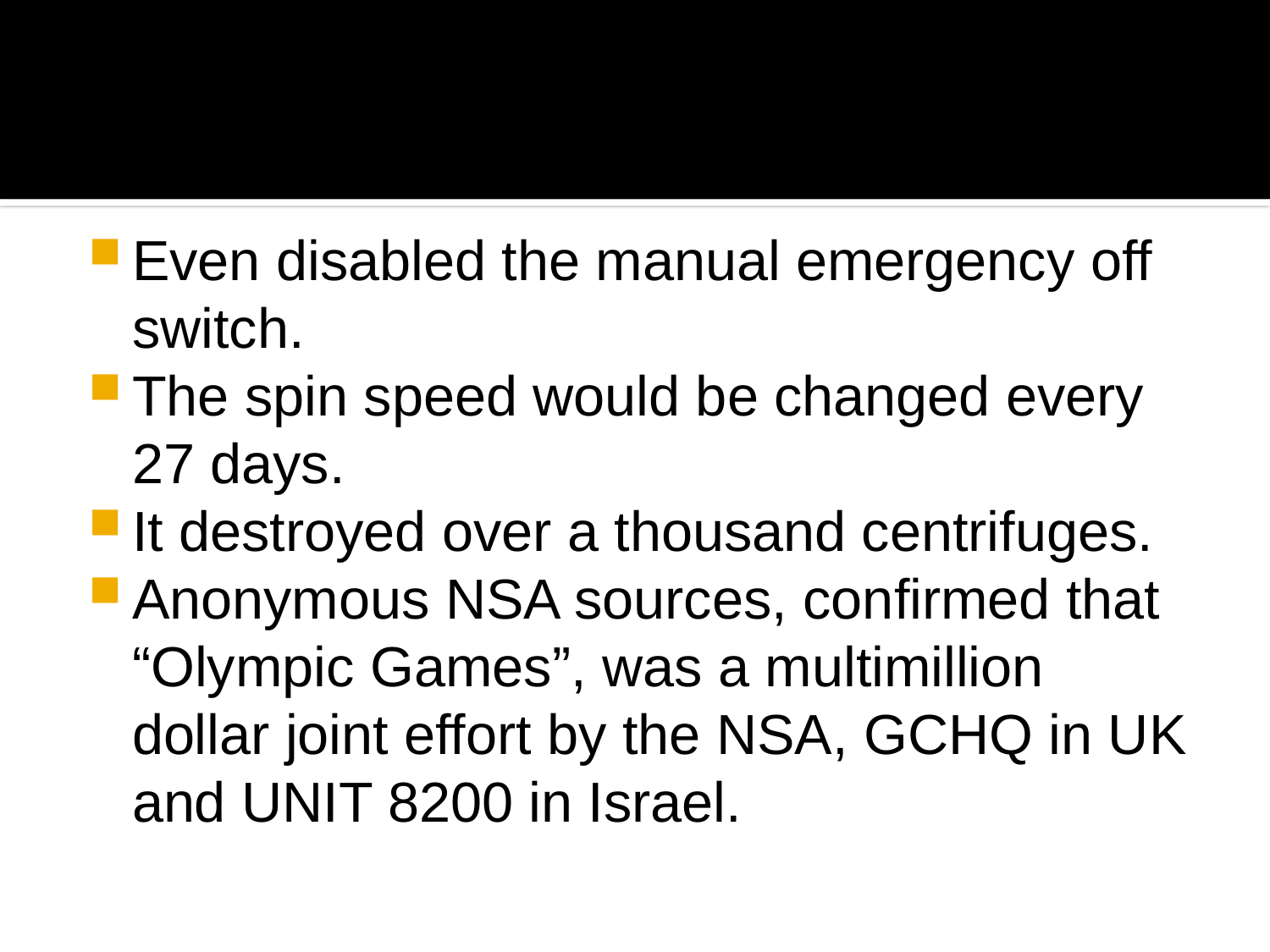

Even disabled the manual emergency off switch.
The spin speed would be changed every 27 days.
It destroyed over a thousand centrifuges.
Anonymous NSA sources, confirmed that “Olympic Games”, was a multimillion dollar joint effort by the NSA, GCHQ in UK and UNIT 8200 in Israel.